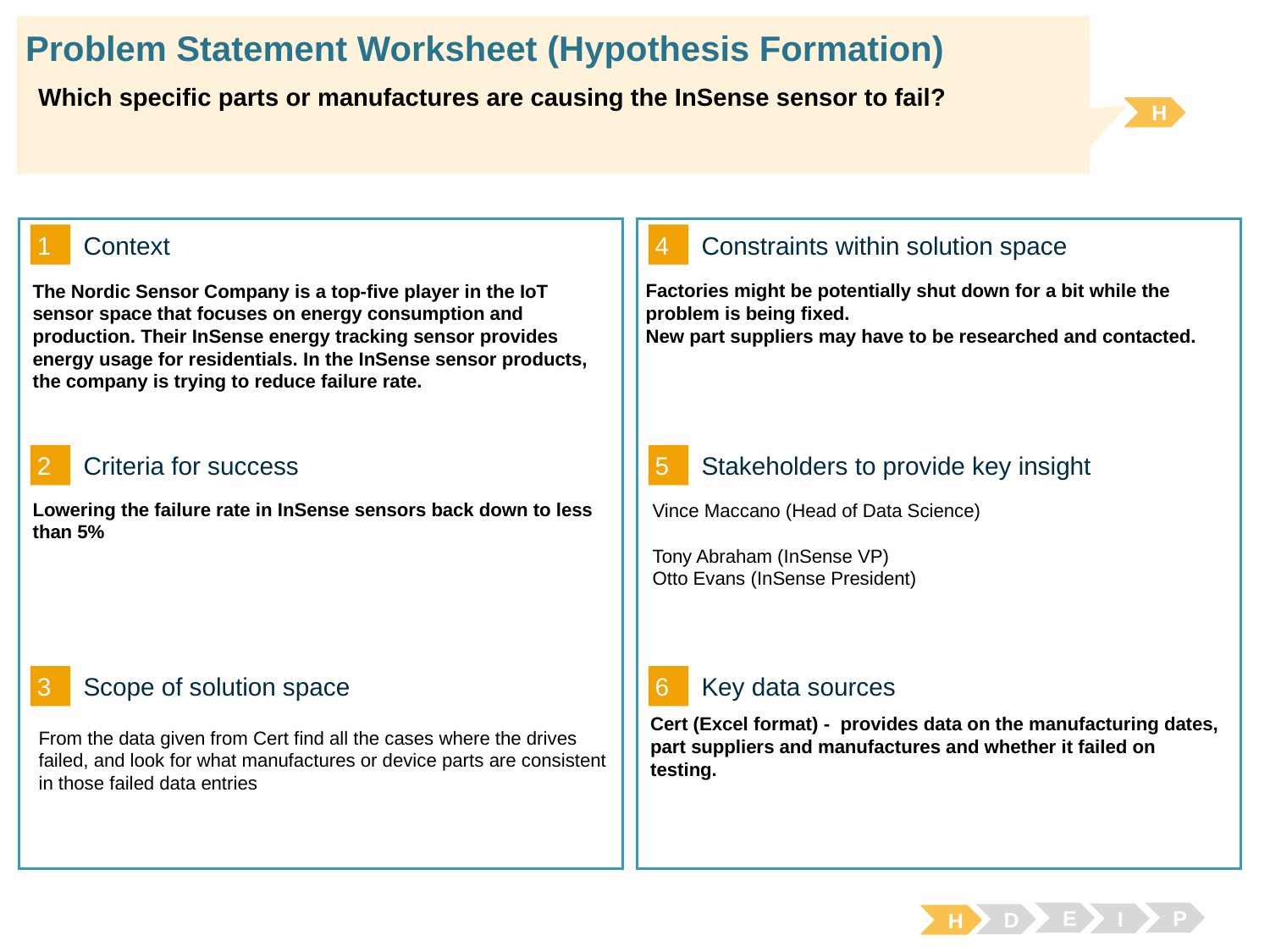

# Problem Statement Worksheet (Hypothesis Formation)
Which specific parts or manufactures are causing the InSense sensor to fail?
H

1
4
Context
Constraints within solution space
Factories might be potentially shut down for a bit while the problem is being fixed.
New part suppliers may have to be researched and contacted.
The Nordic Sensor Company is a top-five player in the IoT sensor space that focuses on energy consumption and production. Their InSense energy tracking sensor provides energy usage for residentials. In the InSense sensor products, the company is trying to reduce failure rate.
2
5
Criteria for success
Stakeholders to provide key insight
Lowering the failure rate in InSense sensors back down to less than 5%
Vince Maccano (Head of Data Science)

Tony Abraham (InSense VP)
Otto Evans (InSense President)
3
6
Key data sources
Scope of solution space
Cert (Excel format) -  provides data on the manufacturing dates, part suppliers and manufactures and whether it failed on testing.
From the data given from Cert find all the cases where the drives failed, and look for what manufactures or device parts are consistent in those failed data entries
E
P
I
D
H